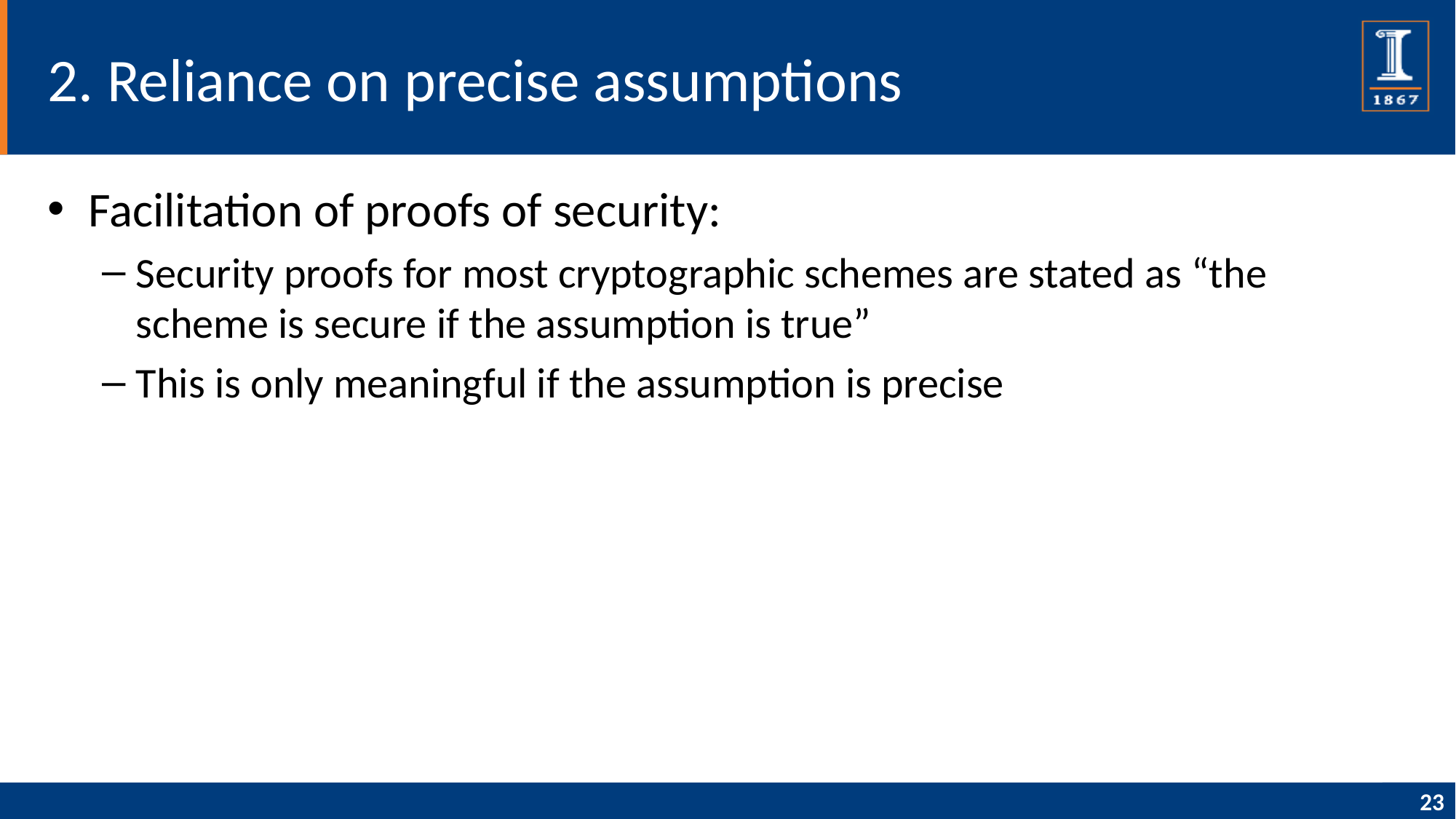

# 2. Reliance on precise assumptions
Facilitation of proofs of security:
Security proofs for most cryptographic schemes are stated as “the scheme is secure if the assumption is true”
This is only meaningful if the assumption is precise
23